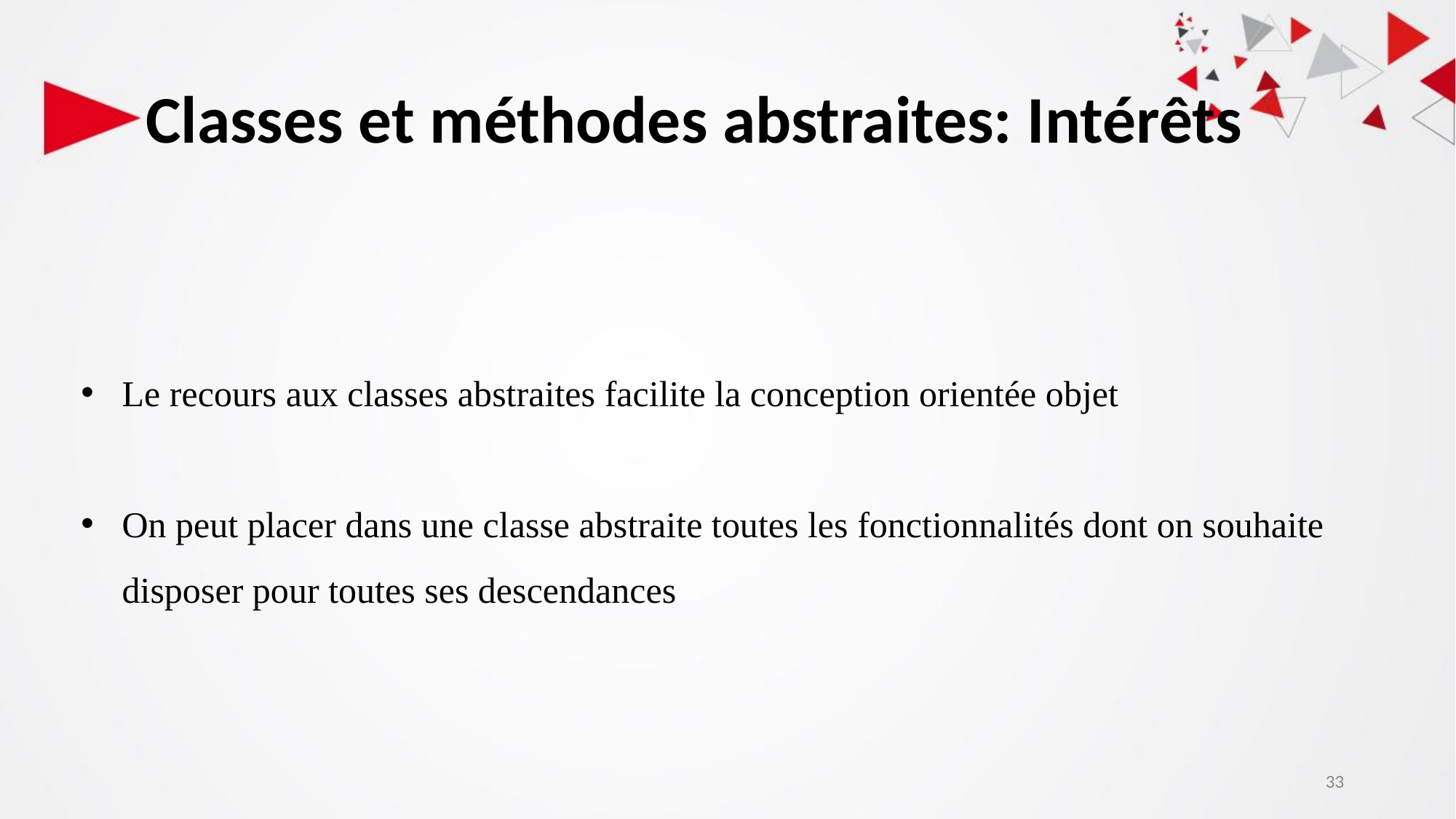

# Classes et méthodes abstraites: Intérêts
Le recours aux classes abstraites facilite la conception orientée objet

On peut placer dans une classe abstraite toutes les fonctionnalités dont on souhaite disposer pour toutes ses descendances
33